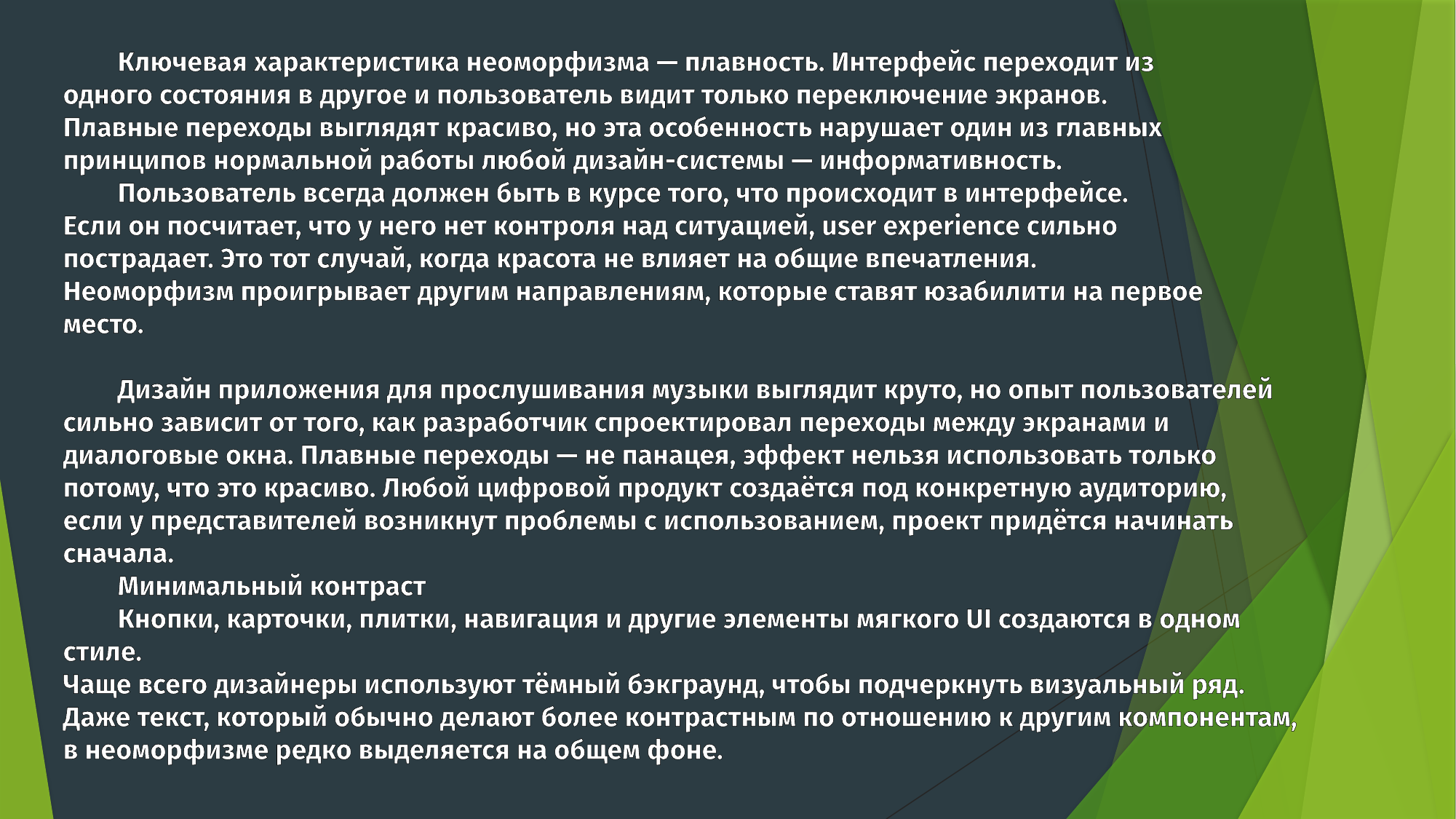

Ключевая характеристика неоморфизма — плавность. Интерфейс переходит из
одного состояния в другое и пользователь видит только переключение экранов.
Плавные переходы выглядят красиво, но эта особенность нарушает один из главных
принципов нормальной работы любой дизайн-системы — информативность.
Пользователь всегда должен быть в курсе того, что происходит в интерфейсе.
Если он посчитает, что у него нет контроля над ситуацией, user experience сильно
пострадает. Это тот случай, когда красота не влияет на общие впечатления.
Неоморфизм проигрывает другим направлениям, которые ставят юзабилити на первое
место.

Дизайн приложения для прослушивания музыки выглядит круто, но опыт пользователей
сильно зависит от того, как разработчик спроектировал переходы между экранами и
диалоговые окна. Плавные переходы — не панацея, эффект нельзя использовать только
потому, что это красиво. Любой цифровой продукт создаётся под конкретную аудиторию,
если у представителей возникнут проблемы с использованием, проект придётся начинать
сначала.
Минимальный контраст
Кнопки, карточки, плитки, навигация и другие элементы мягкого UI создаются в одном стиле.
Чаще всего дизайнеры используют тёмный бэкграунд, чтобы подчеркнуть визуальный ряд.
Даже текст, который обычно делают более контрастным по отношению к другим компонентам,
в неоморфизме редко выделяется на общем фоне.